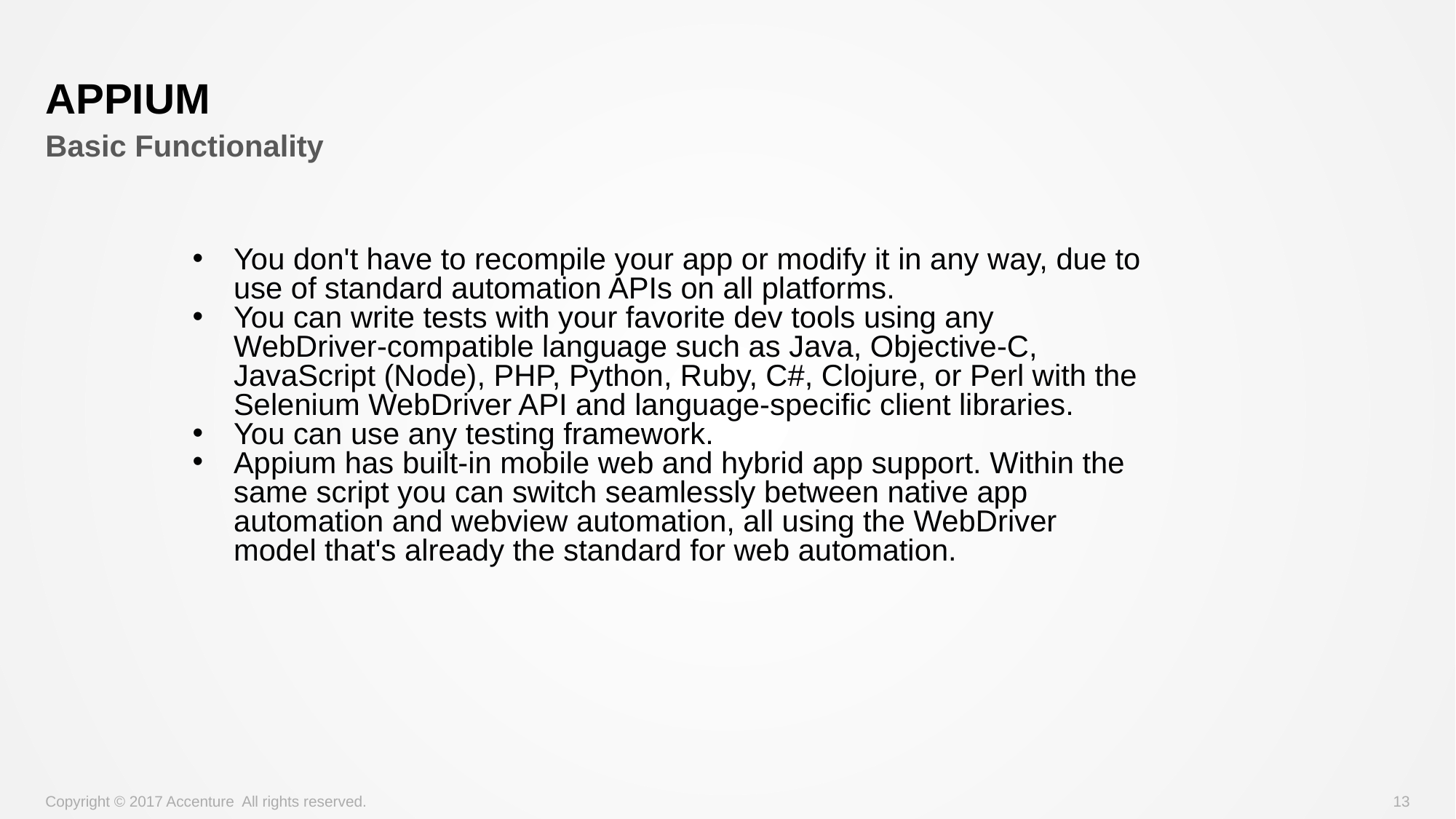

# Appium
Basic Functionality
You don't have to recompile your app or modify it in any way, due to use of standard automation APIs on all platforms.
You can write tests with your favorite dev tools using any WebDriver-compatible language such as Java, Objective-C, JavaScript (Node), PHP, Python, Ruby, C#, Clojure, or Perl with the Selenium WebDriver API and language-specific client libraries.
You can use any testing framework.
Appium has built-in mobile web and hybrid app support. Within the same script you can switch seamlessly between native app automation and webview automation, all using the WebDriver model that's already the standard for web automation.
Copyright © 2017 Accenture  All rights reserved.
13